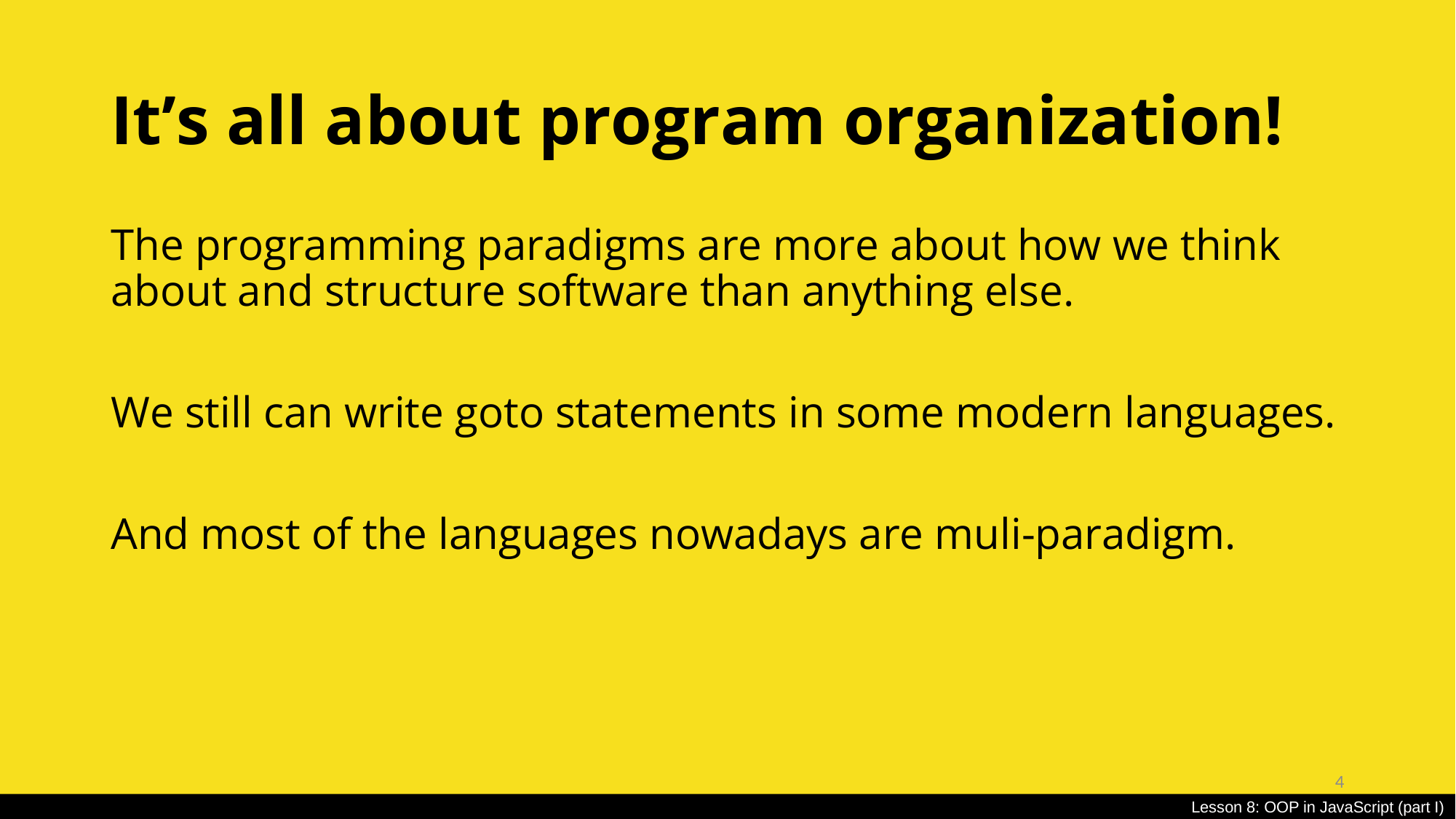

# It’s all about program organization!
The programming paradigms are more about how we think about and structure software than anything else.

We still can write goto statements in some modern languages.

And most of the languages nowadays are muli-paradigm.
4
Lesson 8: OOP in JavaScript (part I)